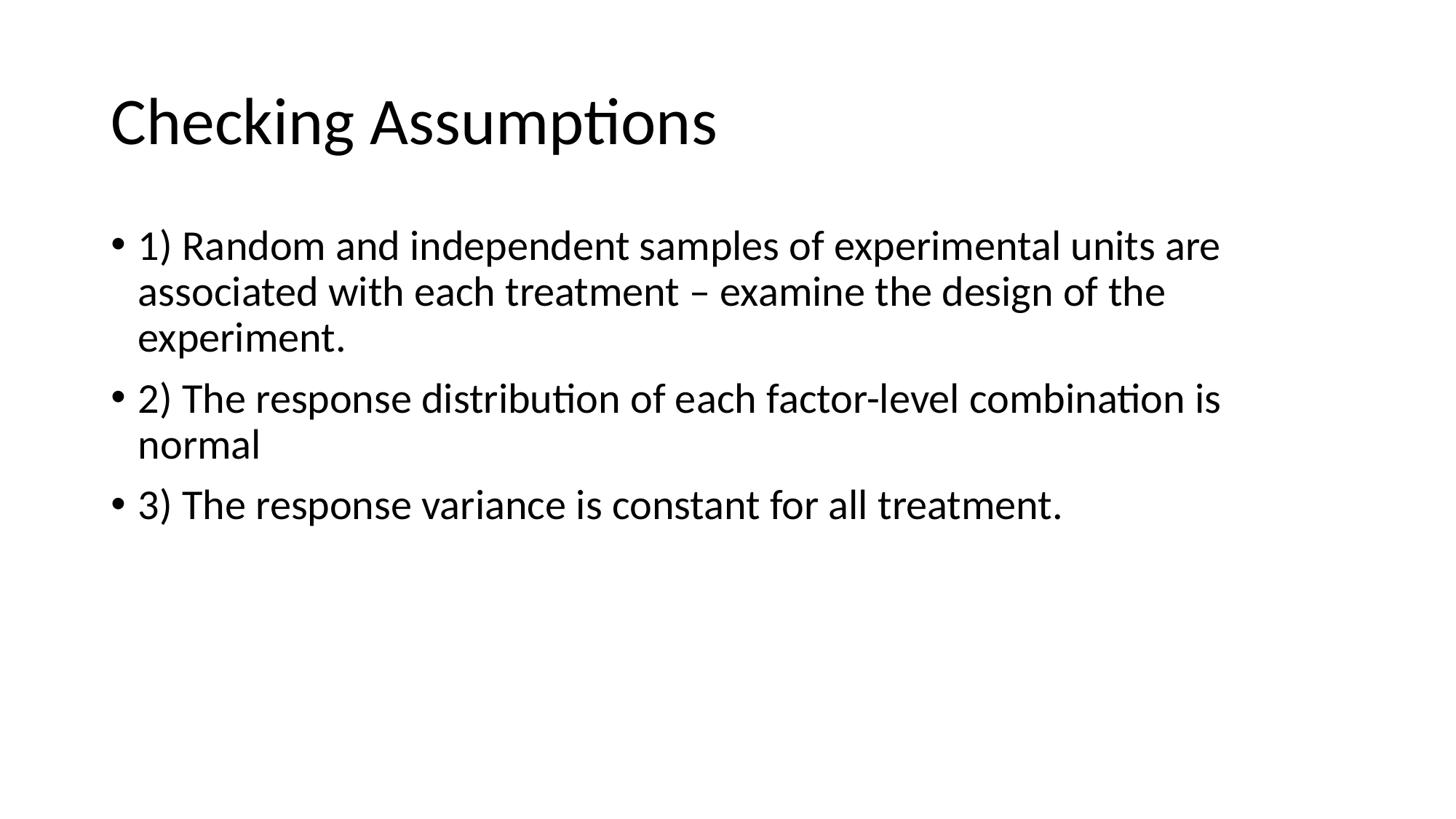

# Checking Assumptions
1) Random and independent samples of experimental units are associated with each treatment – examine the design of the experiment.
2) The response distribution of each factor-level combination is normal
3) The response variance is constant for all treatment.